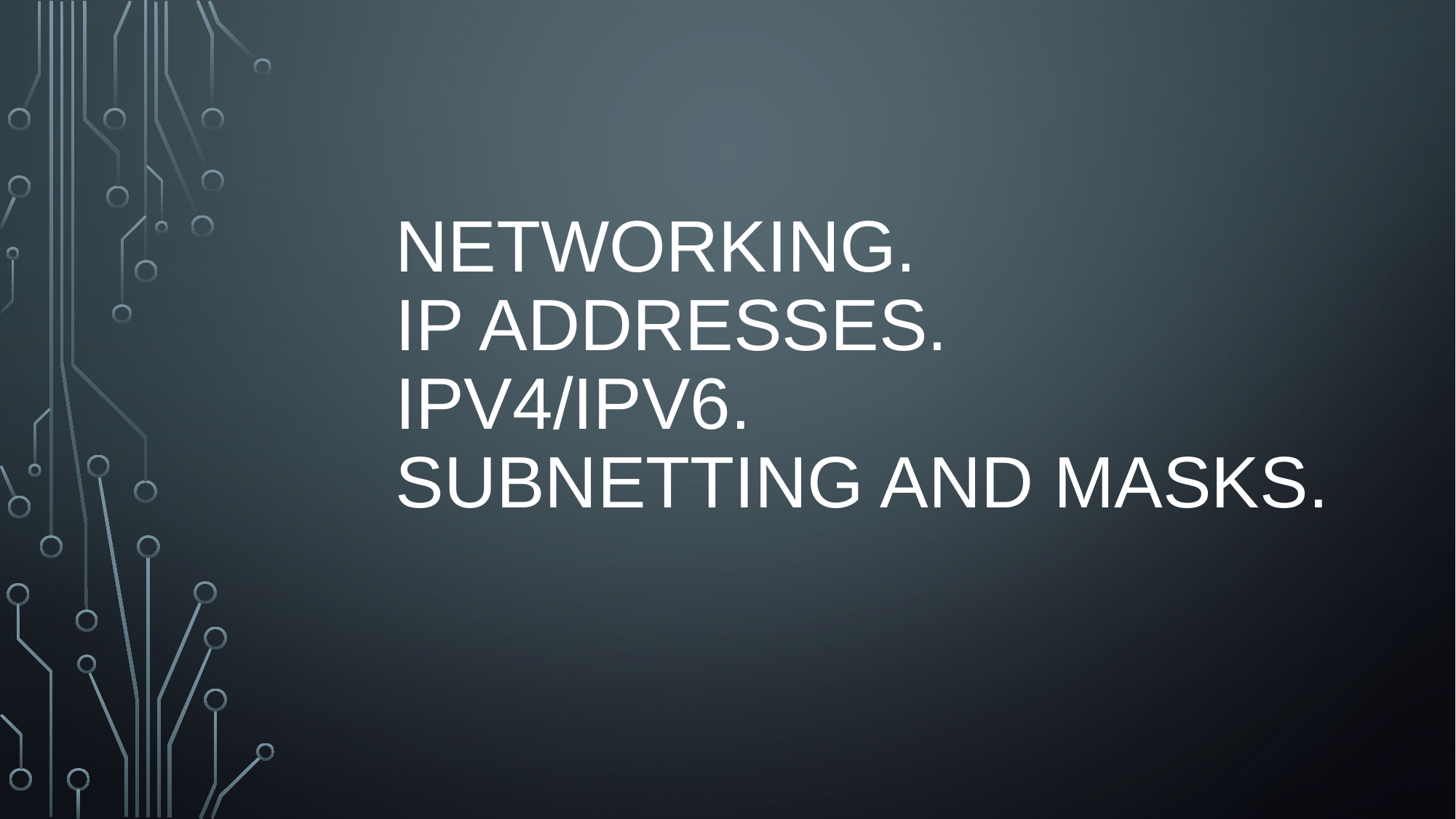

# Networking. IP Addresses. IPv4/IPv6. Subnetting and masks.